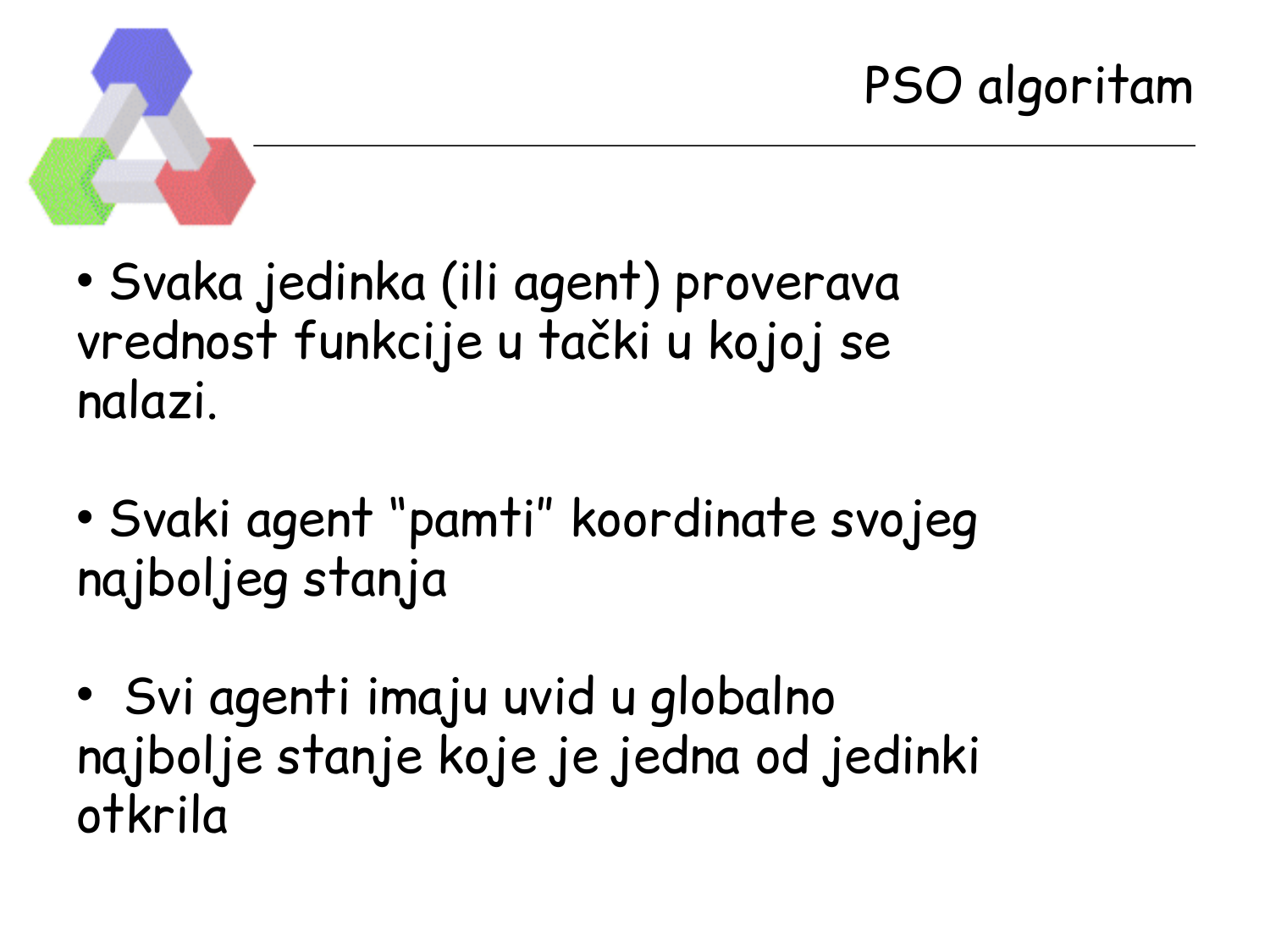

# PSO algoritam
 Svaka jedinka (ili agent) proverava vrednost funkcije u tački u kojoj se nalazi.

 Svaki agent “pamti” koordinate svojeg najboljeg stanja

  Svi agenti imaju uvid u globalno najbolje stanje koje je jedna od jedinki otkrila